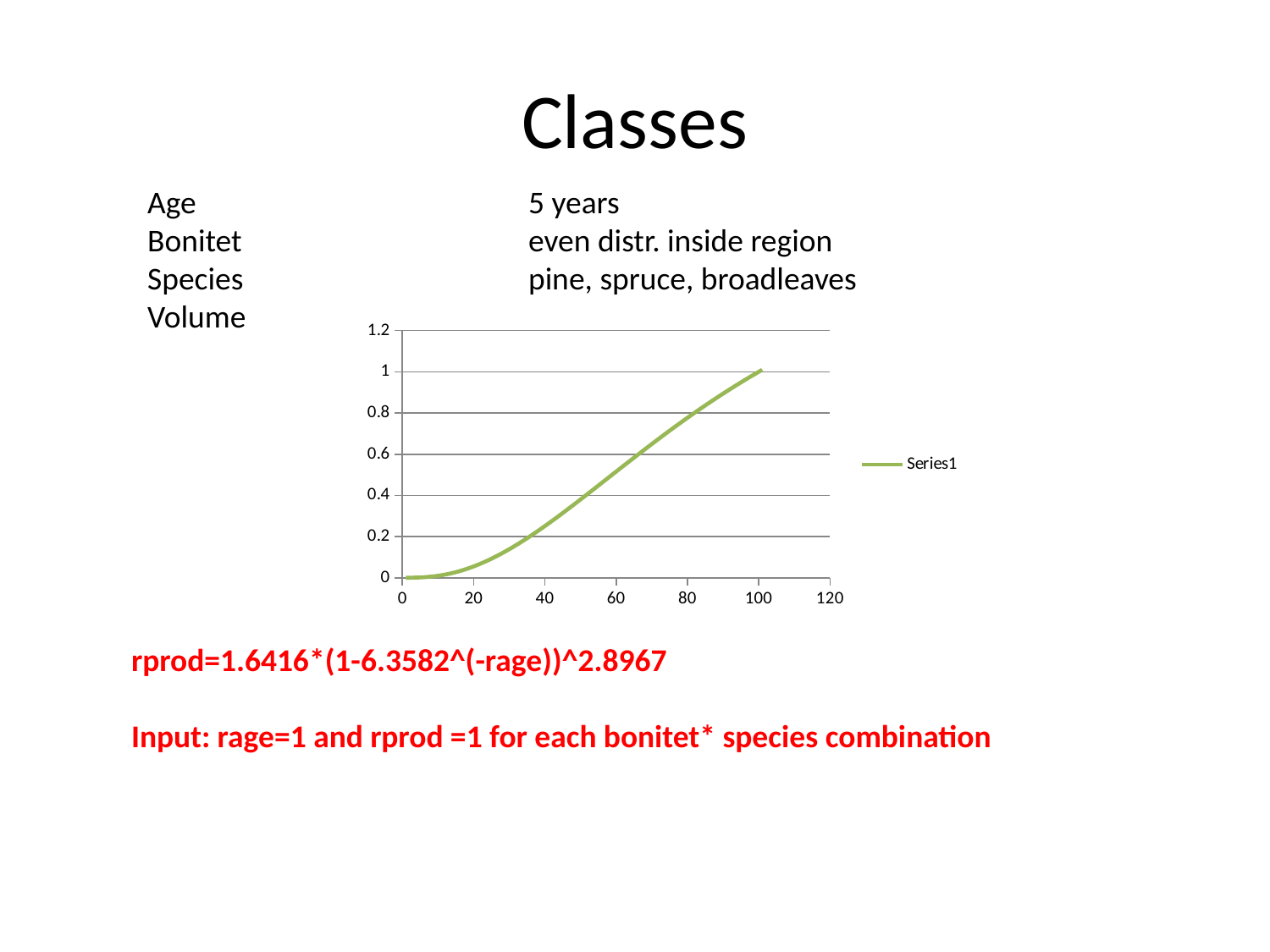

# Classes
Age			5 years
Bonitet			even distr. inside region
Species			pine, spruce, broadleaves
Volume

### Chart

| Category |  |
|---|---|
rprod=1.6416*(1-6.3582^(-rage))^2.8967

Input: rage=1 and rprod =1 for each bonitet* species combination